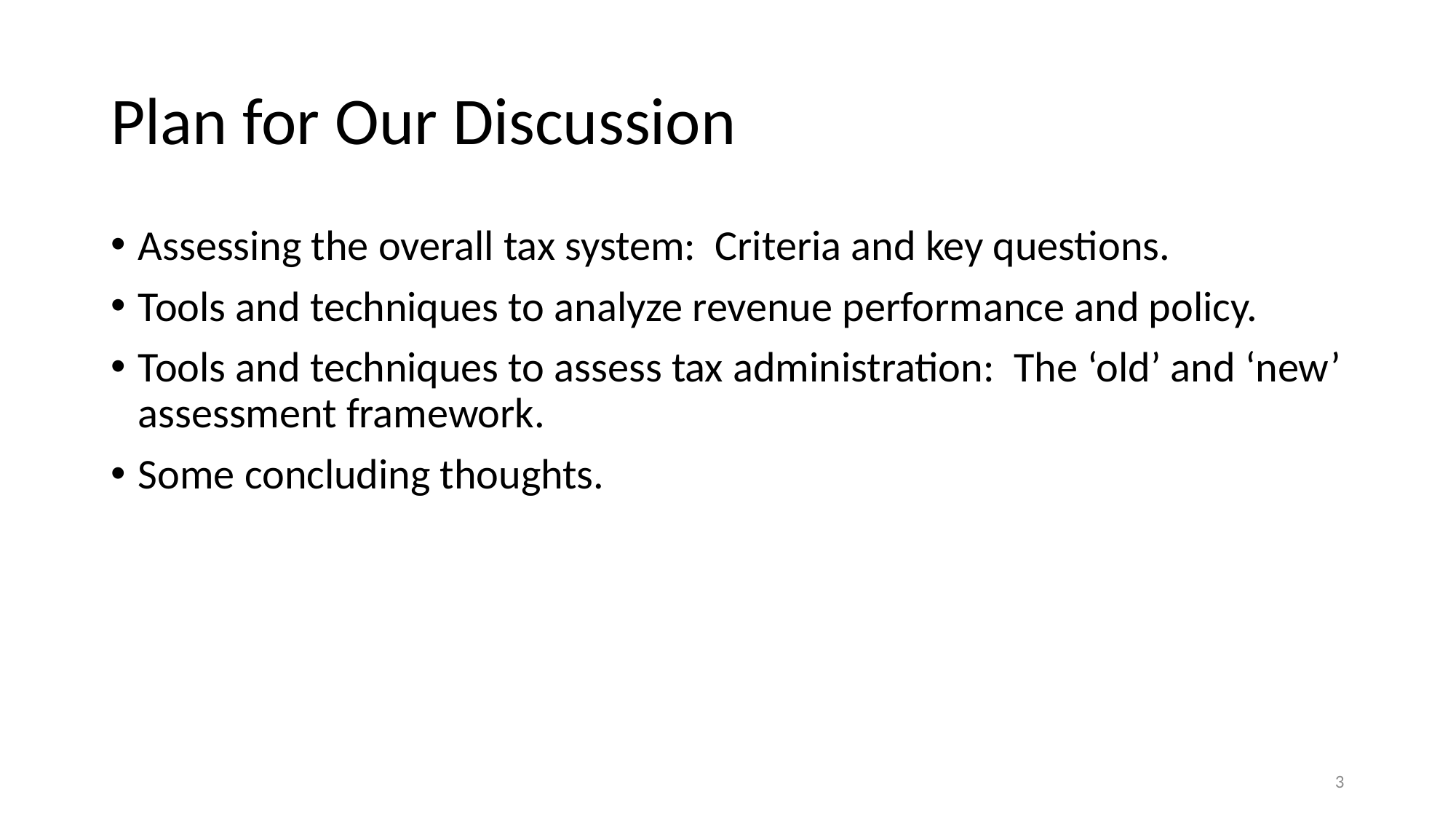

# Plan for Our Discussion
Assessing the overall tax system:  Criteria and key questions.
Tools and techniques to analyze revenue performance and policy.
Tools and techniques to assess tax administration:  The ‘old’ and ‘new’ assessment framework.
Some concluding thoughts.
3